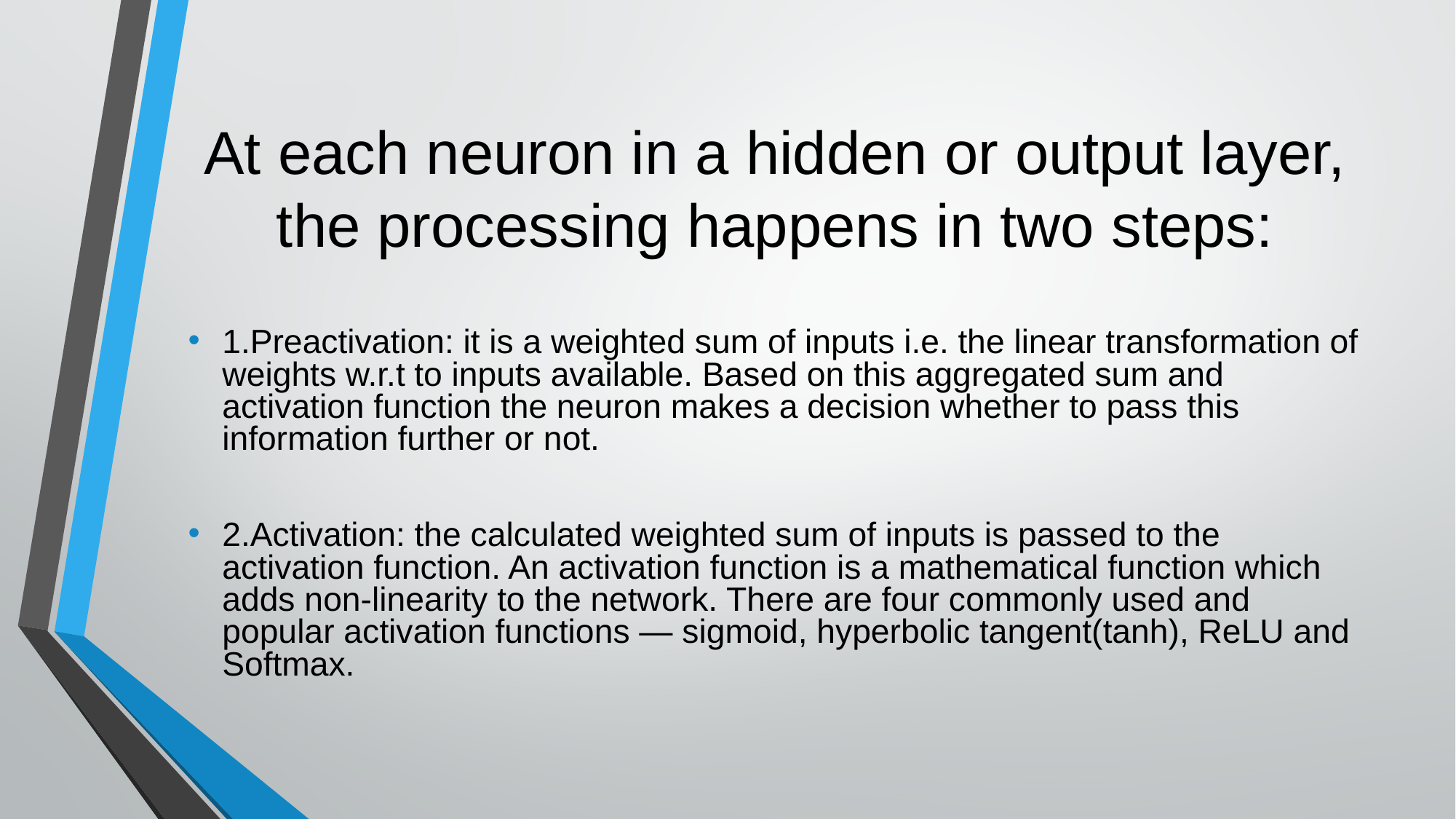

# At each neuron in a hidden or output layer, the processing happens in two steps:
1.Preactivation: it is a weighted sum of inputs i.e. the linear transformation of weights w.r.t to inputs available. Based on this aggregated sum and activation function the neuron makes a decision whether to pass this information further or not.

2.Activation: the calculated weighted sum of inputs is passed to the activation function. An activation function is a mathematical function which adds non-linearity to the network. There are four commonly used and popular activation functions — sigmoid, hyperbolic tangent(tanh), ReLU and Softmax.